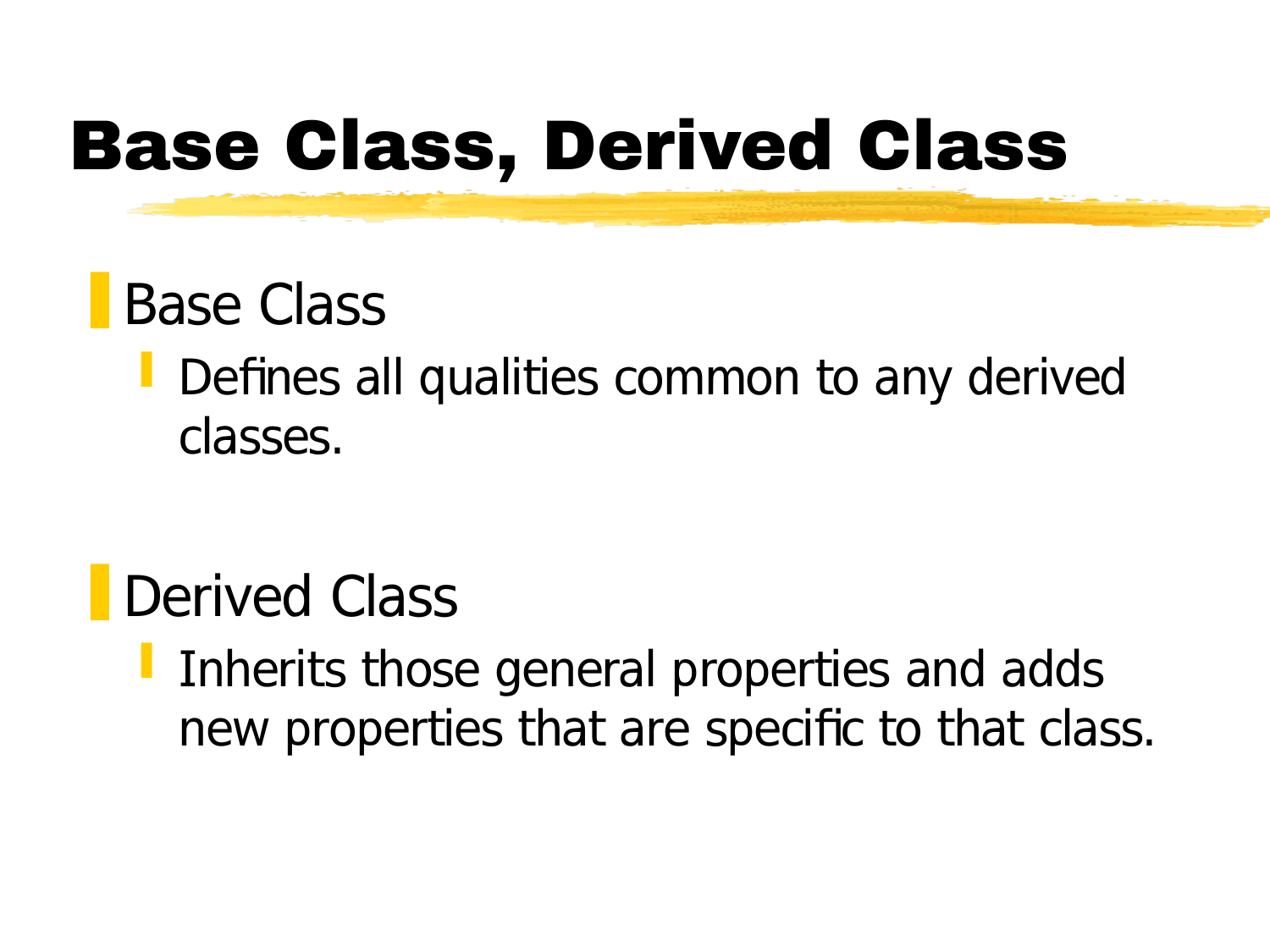

# Base Class, Derived Class
Base Class
Defines all qualities common to any derived classes.

Derived Class
Inherits those general properties and adds new properties that are specific to that class.